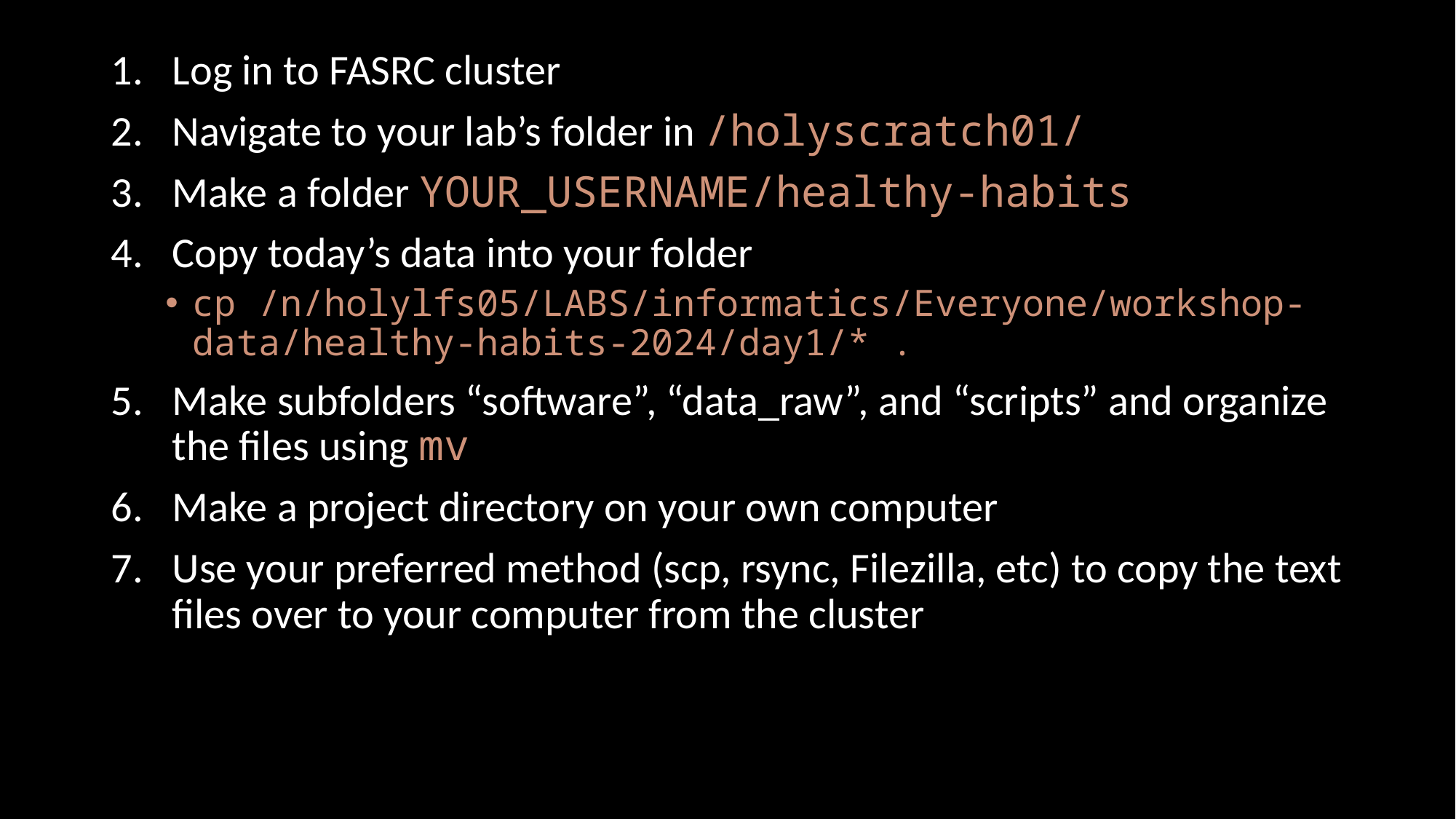

Log in to FASRC cluster
Navigate to your lab’s folder in /holyscratch01/
Make a folder YOUR_USERNAME/healthy-habits
Copy today’s data into your folder
cp /n/holylfs05/LABS/informatics/Everyone/workshop-data/healthy-habits-2024/day1/* .
Make subfolders “software”, “data_raw”, and “scripts” and organize the files using mv
Make a project directory on your own computer
Use your preferred method (scp, rsync, Filezilla, etc) to copy the text files over to your computer from the cluster